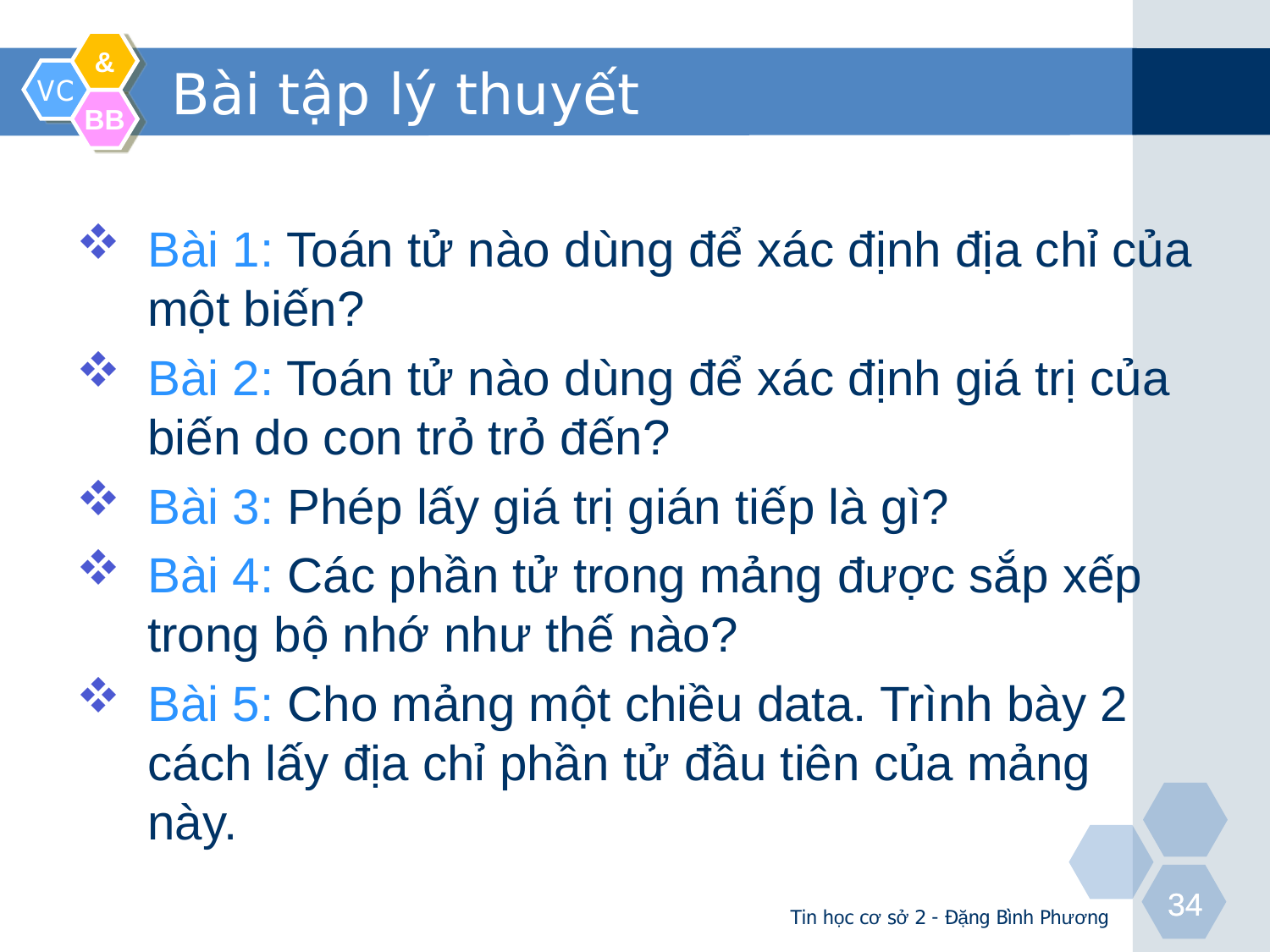

# Bài tập lý thuyết
Bài 1: Toán tử nào dùng để xác định địa chỉ của một biến?
Bài 2: Toán tử nào dùng để xác định giá trị của biến do con trỏ trỏ đến?
Bài 3: Phép lấy giá trị gián tiếp là gì?
Bài 4: Các phần tử trong mảng được sắp xếp trong bộ nhớ như thế nào?
Bài 5: Cho mảng một chiều data. Trình bày 2 cách lấy địa chỉ phần tử đầu tiên của mảng này.
Tin học cơ sở 2 - Đặng Bình Phương